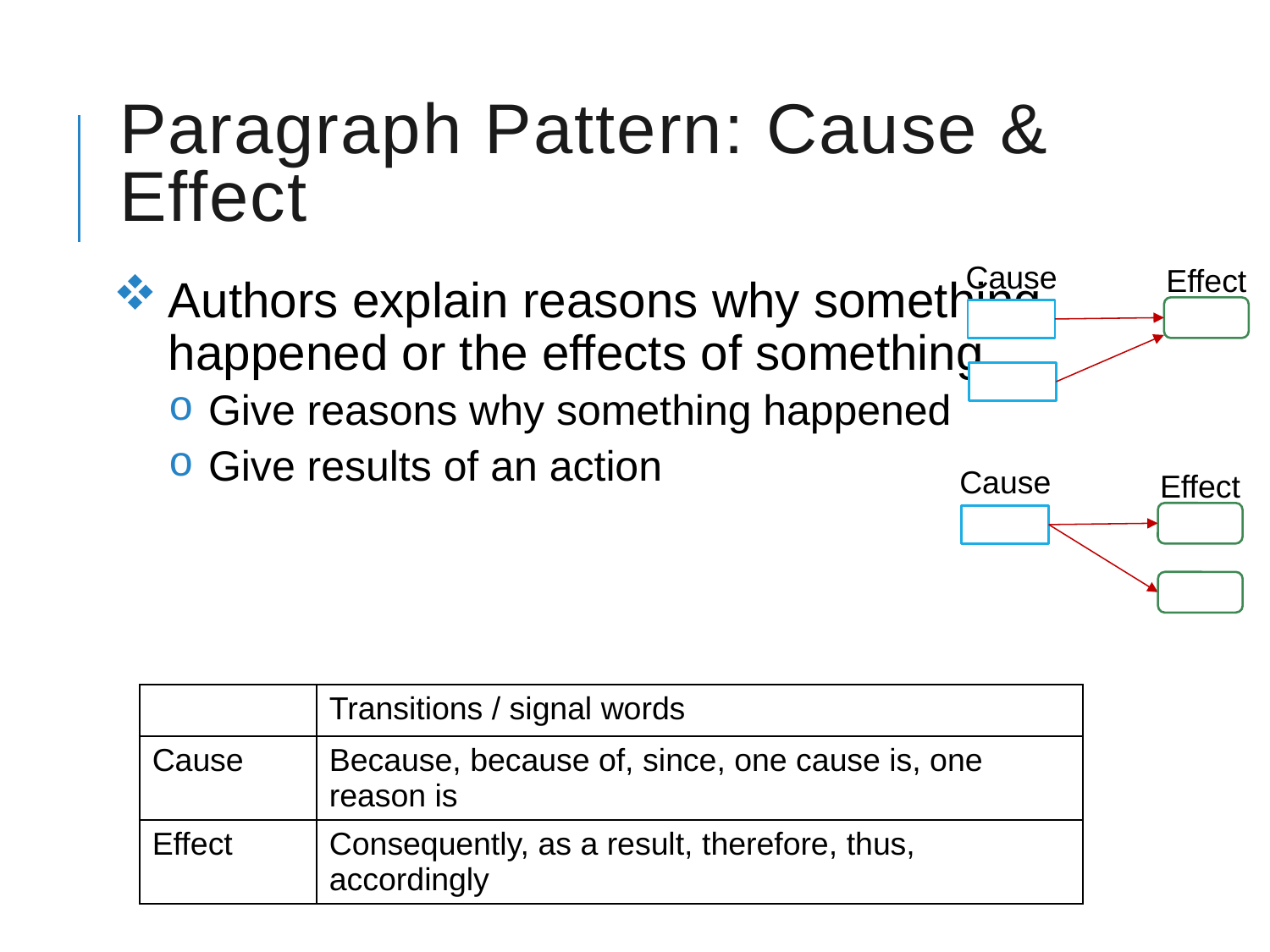

# Paragraph Pattern: Cause & Effect
Cause
Effect
Authors explain reasons why something happened or the effects of something
Give reasons why something happened
Give results of an action

Cause
Effect

|  | Transitions / signal words |
| --- | --- |
| Cause | Because, because of, since, one cause is, one reason is |
| Effect | Consequently, as a result, therefore, thus, accordingly |